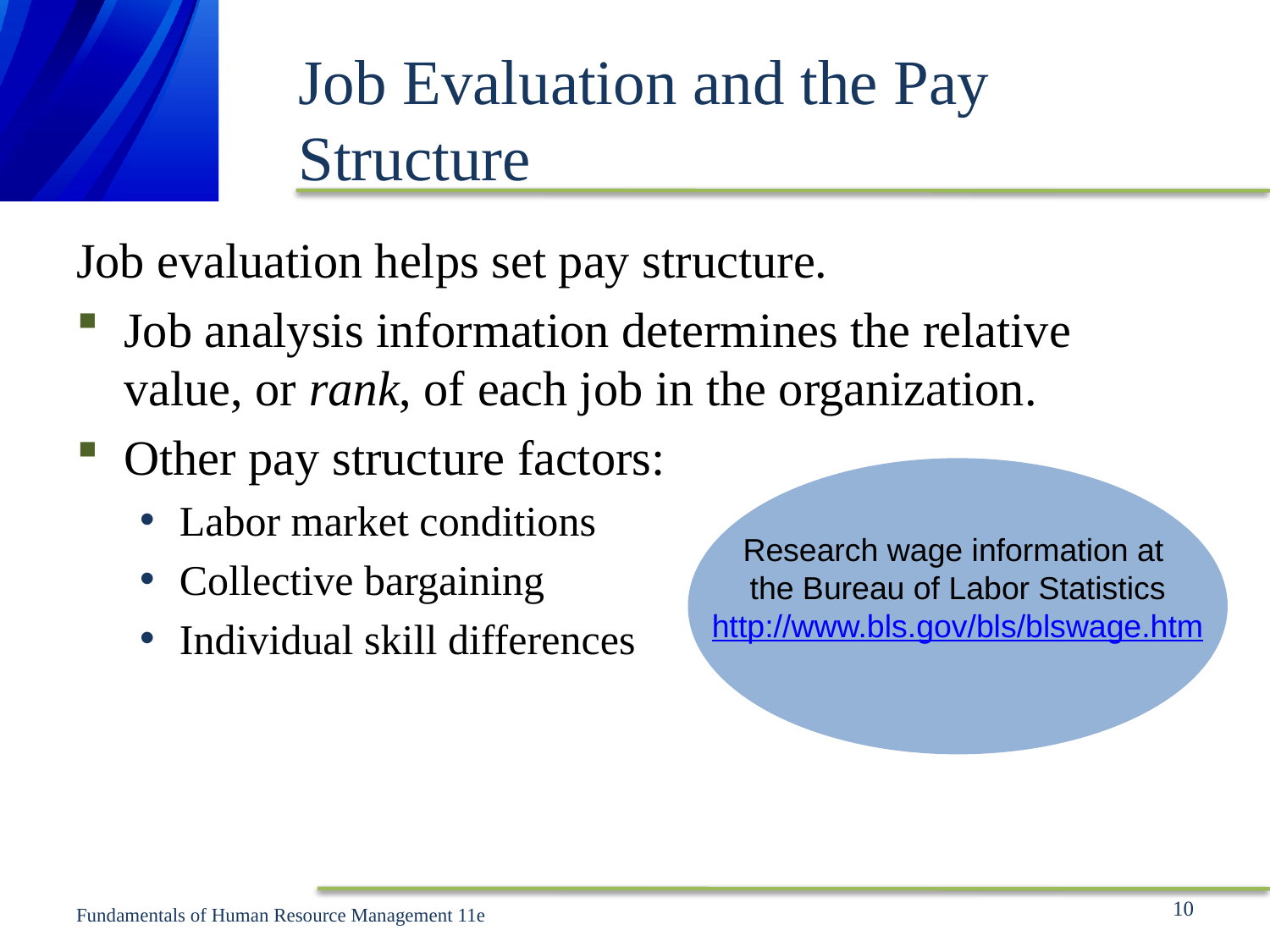

# Job Evaluation and the Pay Structure
Job evaluation helps set pay structure.
Job analysis information determines the relative value, or rank, of each job in the organization.
Other pay structure factors:
Labor market conditions
Collective bargaining
Individual skill differences

Research wage information at
the Bureau of Labor Statistics
http://www.bls.gov/bls/blswage.htm

10
Fundamentals of Human Resource Management 11e